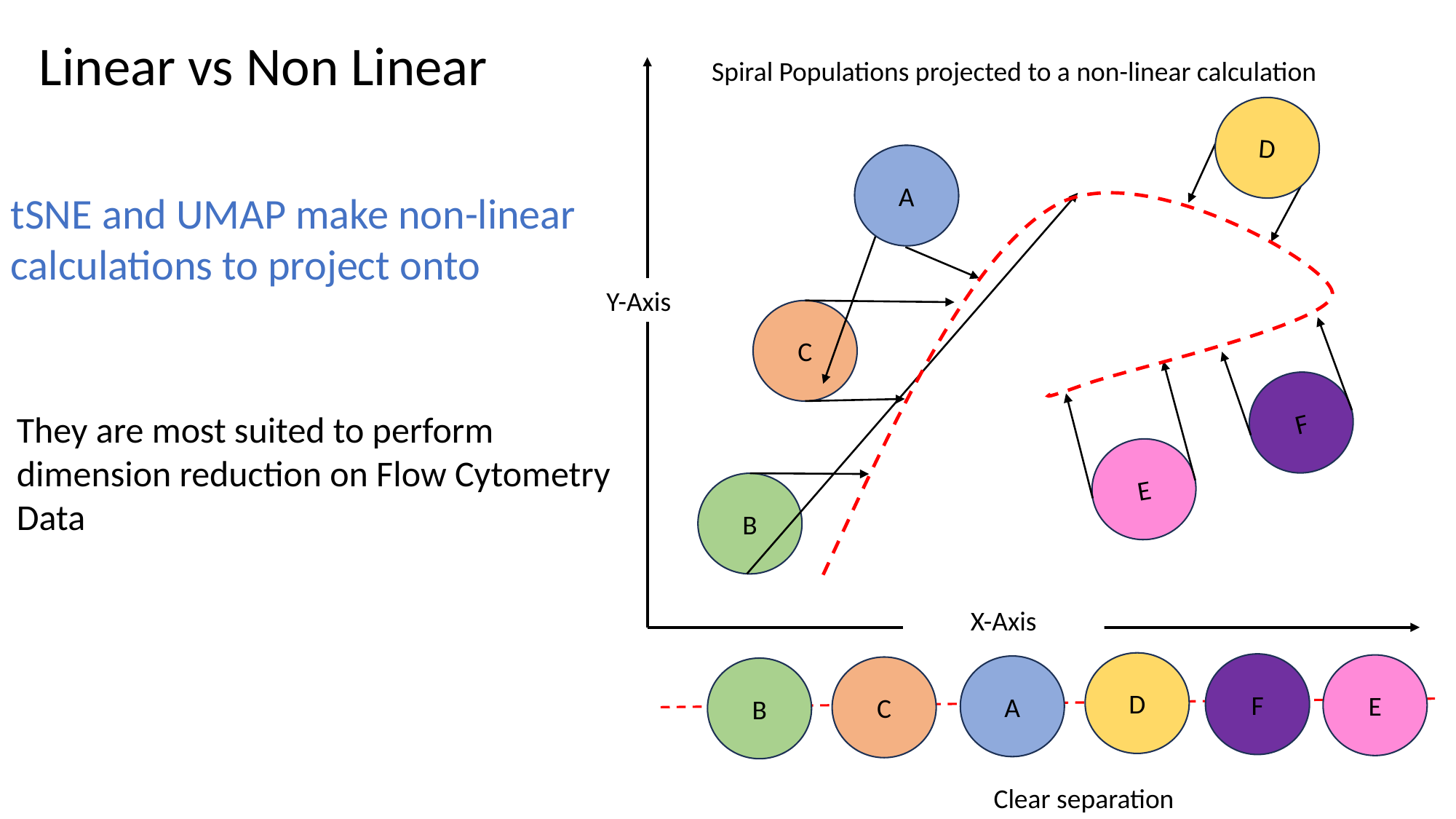

Linear vs Non Linear
Spiral Populations projected to a non-linear calculation
D
A
tSNE and UMAP make non-linear
calculations to project onto

Y-Axis
C
F
They are most suited to perform dimension reduction on Flow Cytometry
Data
E
B
X-Axis
D
F
E
A
C
B
Clear separation